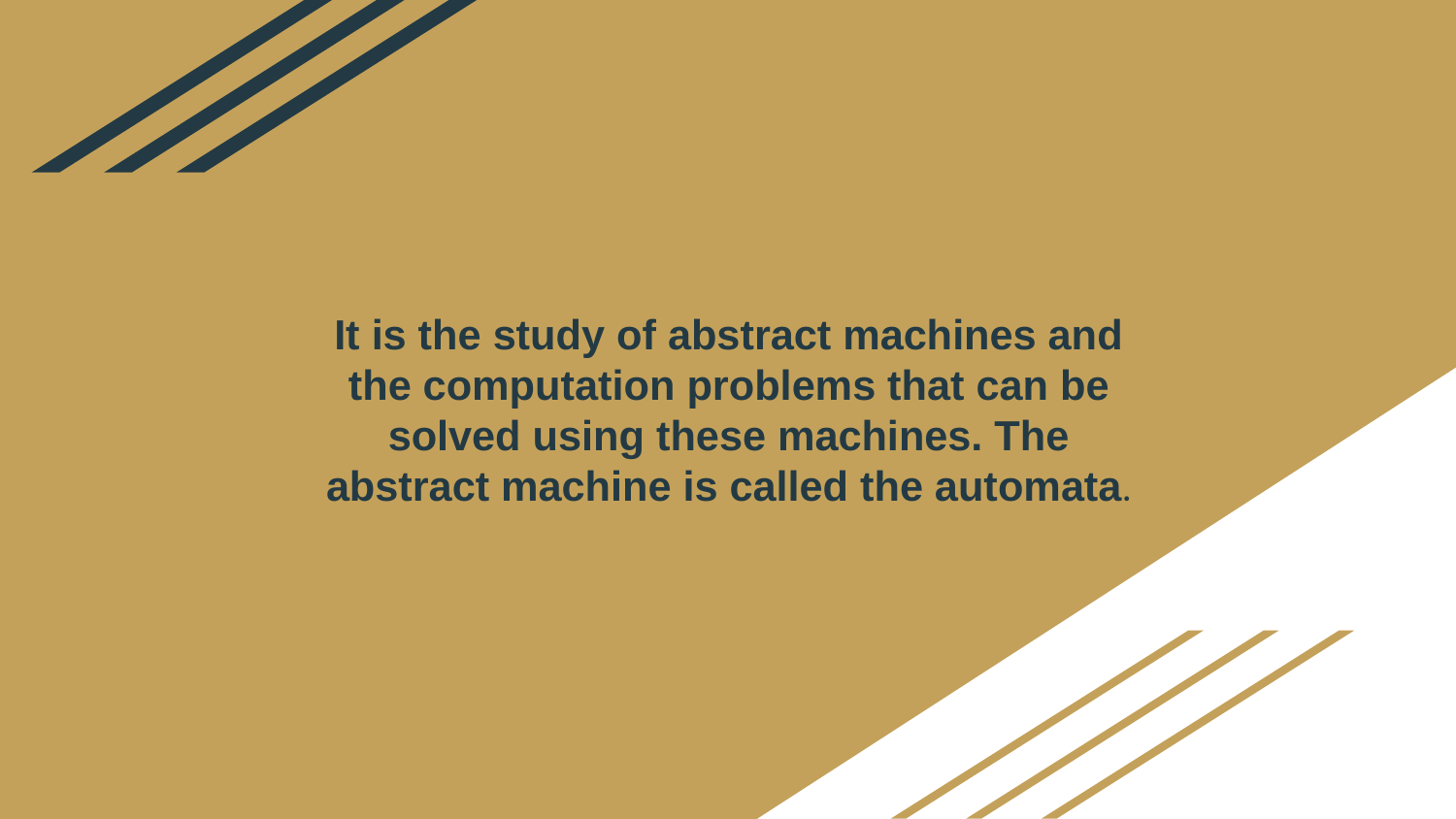

# It is the study of abstract machines and the computation problems that can be solved using these machines. The abstract machine is called the automata.